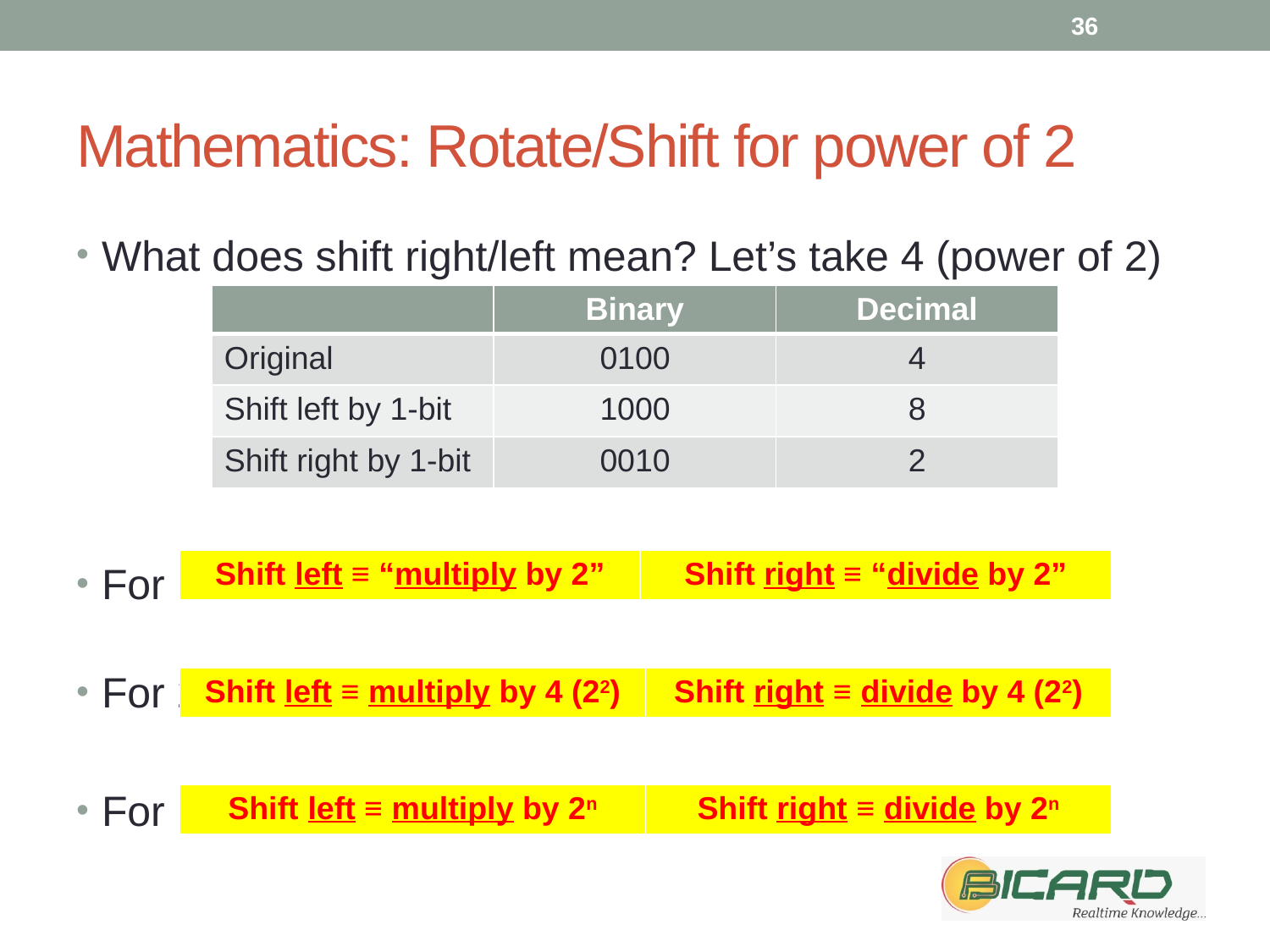

36
# Mathematics: Rotate/Shift for power of 2
What does shift right/left mean? Let’s take 4 (power of 2)

For 1-bit shift:

For 2-bit shift:

For n-bit shift:

|  | Binary | Decimal |
| --- | --- | --- |
| Original | 0100 | 4 |
| Shift left by 1-bit | 1000 | 8 |
| Shift right by 1-bit | 0010 | 2 |
| Shift left ≡ “multiply by 2” | Shift right ≡ “divide by 2” |
| --- | --- |
| Shift left ≡ multiply by 4 (22) | Shift right ≡ divide by 4 (22) |
| --- | --- |
| Shift left ≡ multiply by 2n | Shift right ≡ divide by 2n |
| --- | --- |